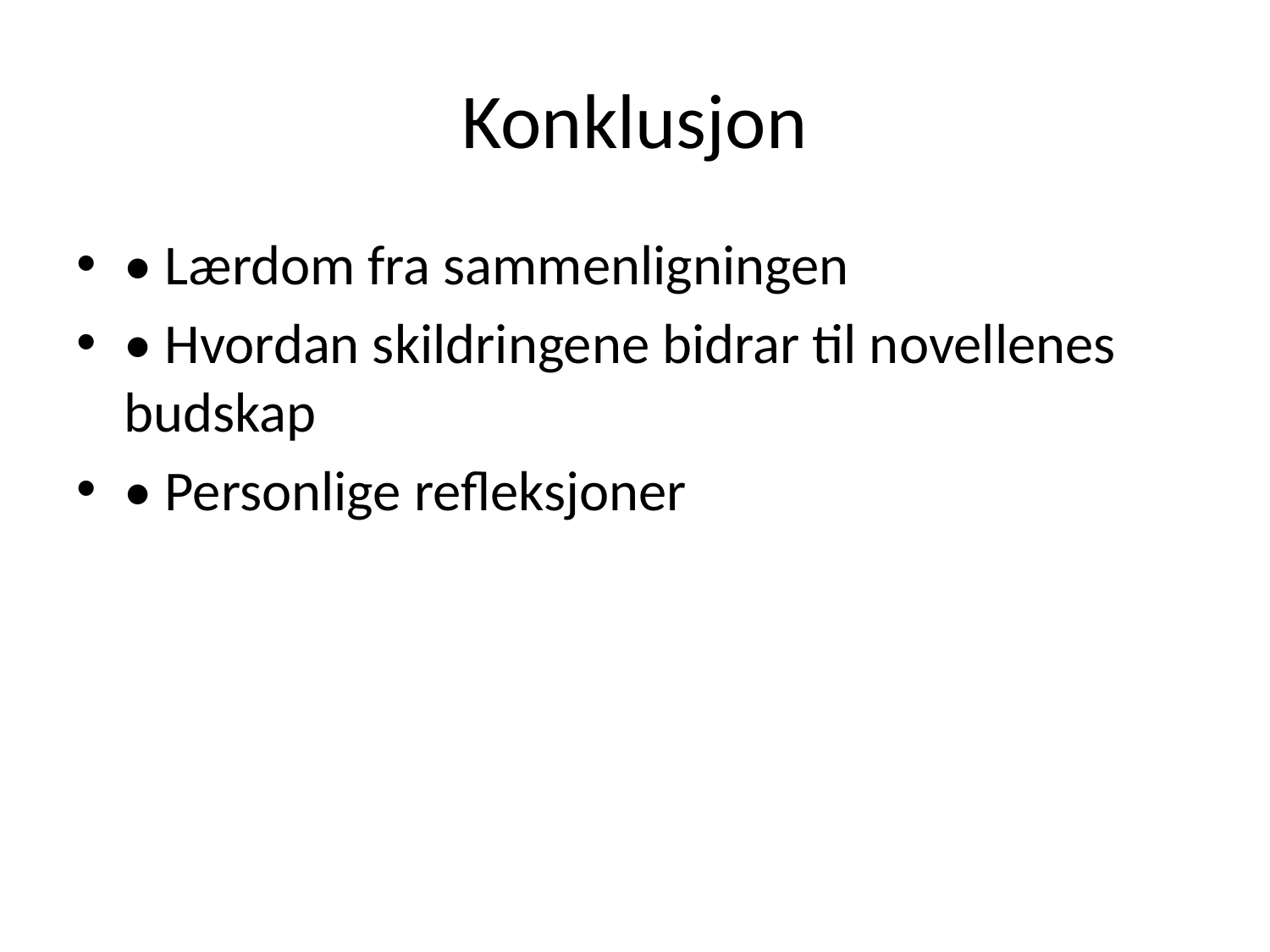

# Konklusjon
• Lærdom fra sammenligningen
• Hvordan skildringene bidrar til novellenes budskap
• Personlige refleksjoner